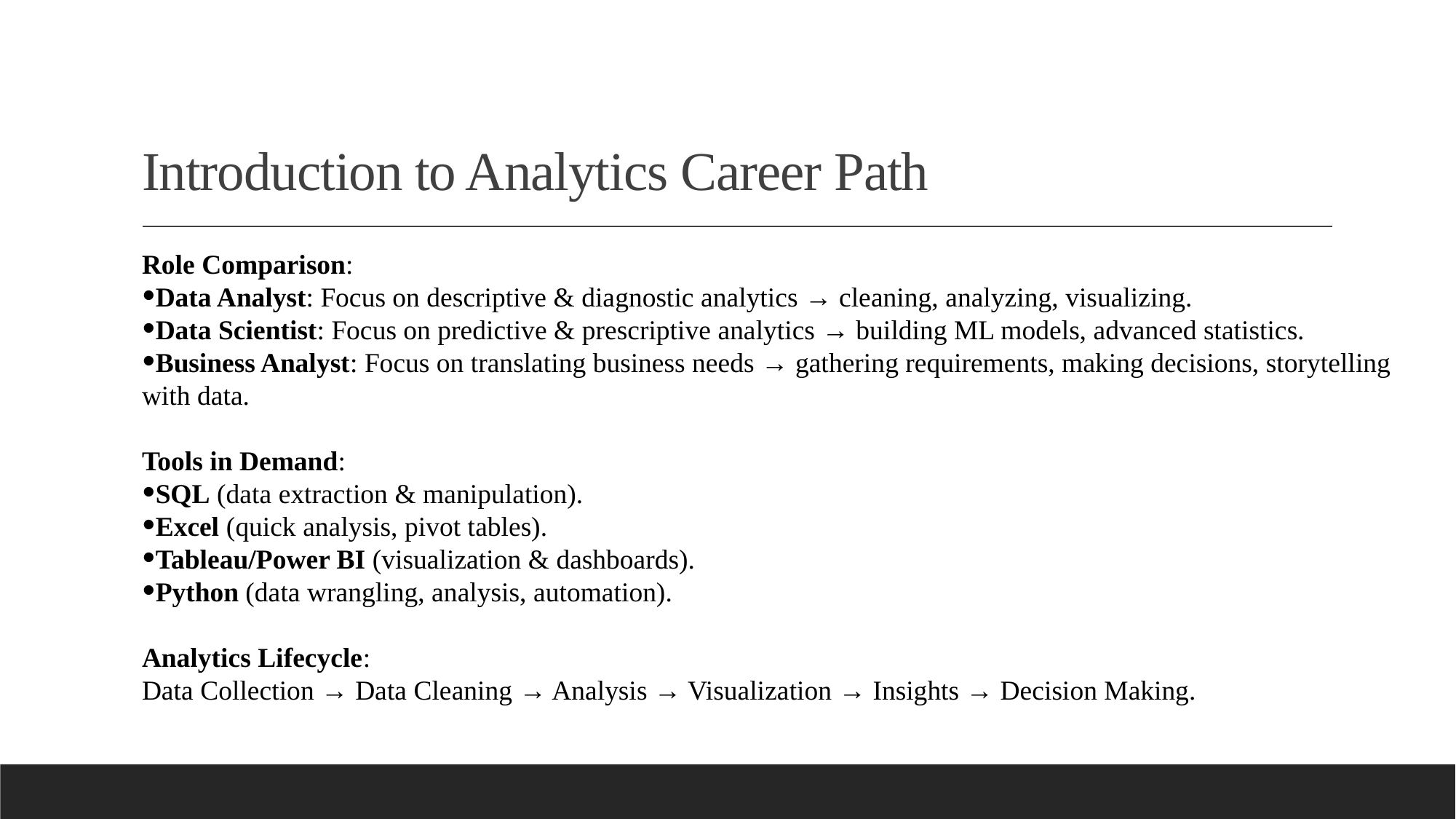

# Introduction to Analytics Career Path
Role Comparison:
Data Analyst: Focus on descriptive & diagnostic analytics → cleaning, analyzing, visualizing.
Data Scientist: Focus on predictive & prescriptive analytics → building ML models, advanced statistics.
Business Analyst: Focus on translating business needs → gathering requirements, making decisions, storytelling with data.

Tools in Demand:
SQL (data extraction & manipulation).
Excel (quick analysis, pivot tables).
Tableau/Power BI (visualization & dashboards).
Python (data wrangling, analysis, automation).

Analytics Lifecycle:
Data Collection → Data Cleaning → Analysis → Visualization → Insights → Decision Making.